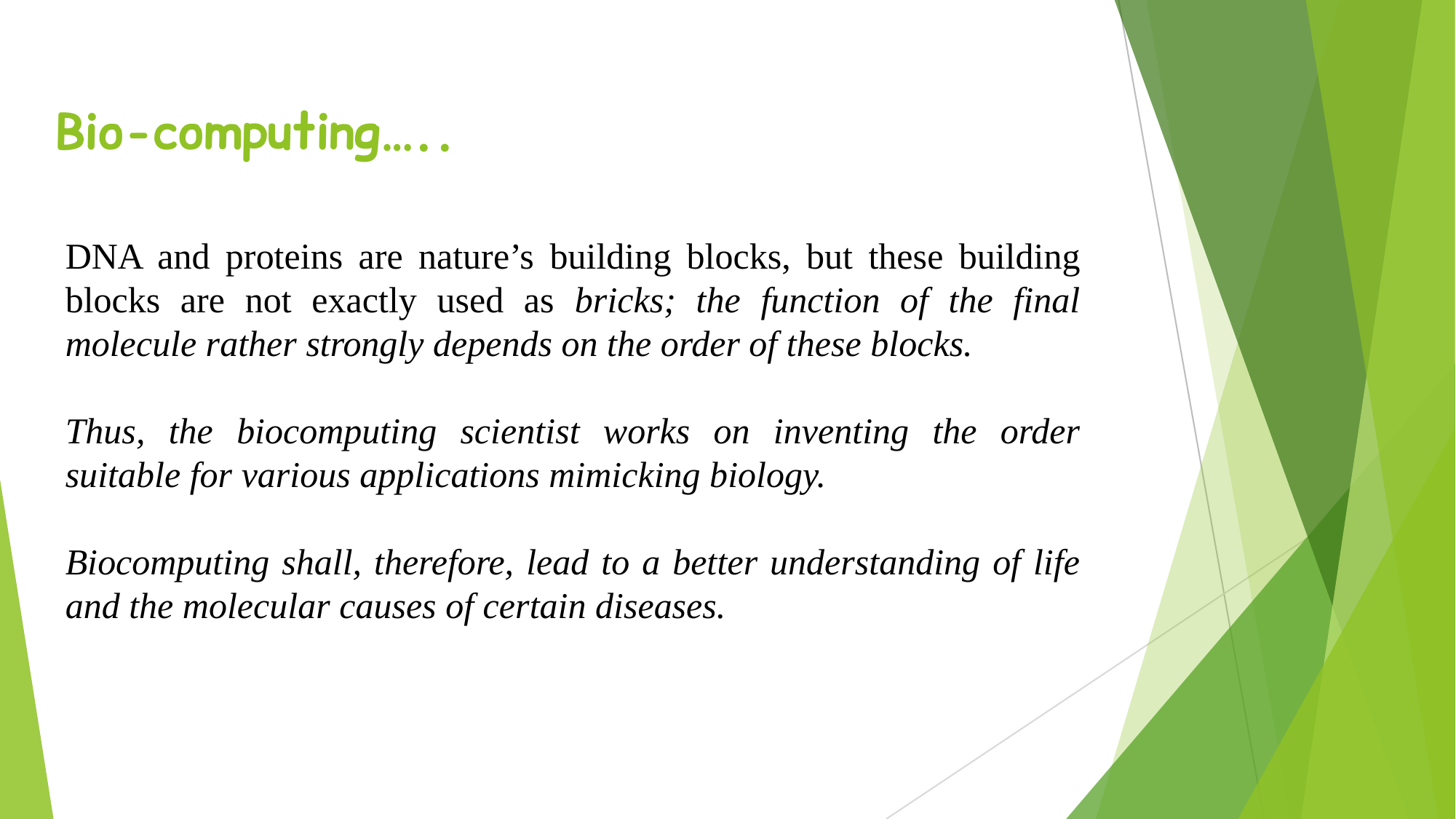

# Bio-computing…..
DNA and proteins are nature’s building blocks, but these building blocks are not exactly used as bricks; the function of the final molecule rather strongly depends on the order of these blocks.

Thus, the biocomputing scientist works on inventing the order suitable for various applications mimicking biology.

Biocomputing shall, therefore, lead to a better understanding of life and the molecular causes of certain diseases.